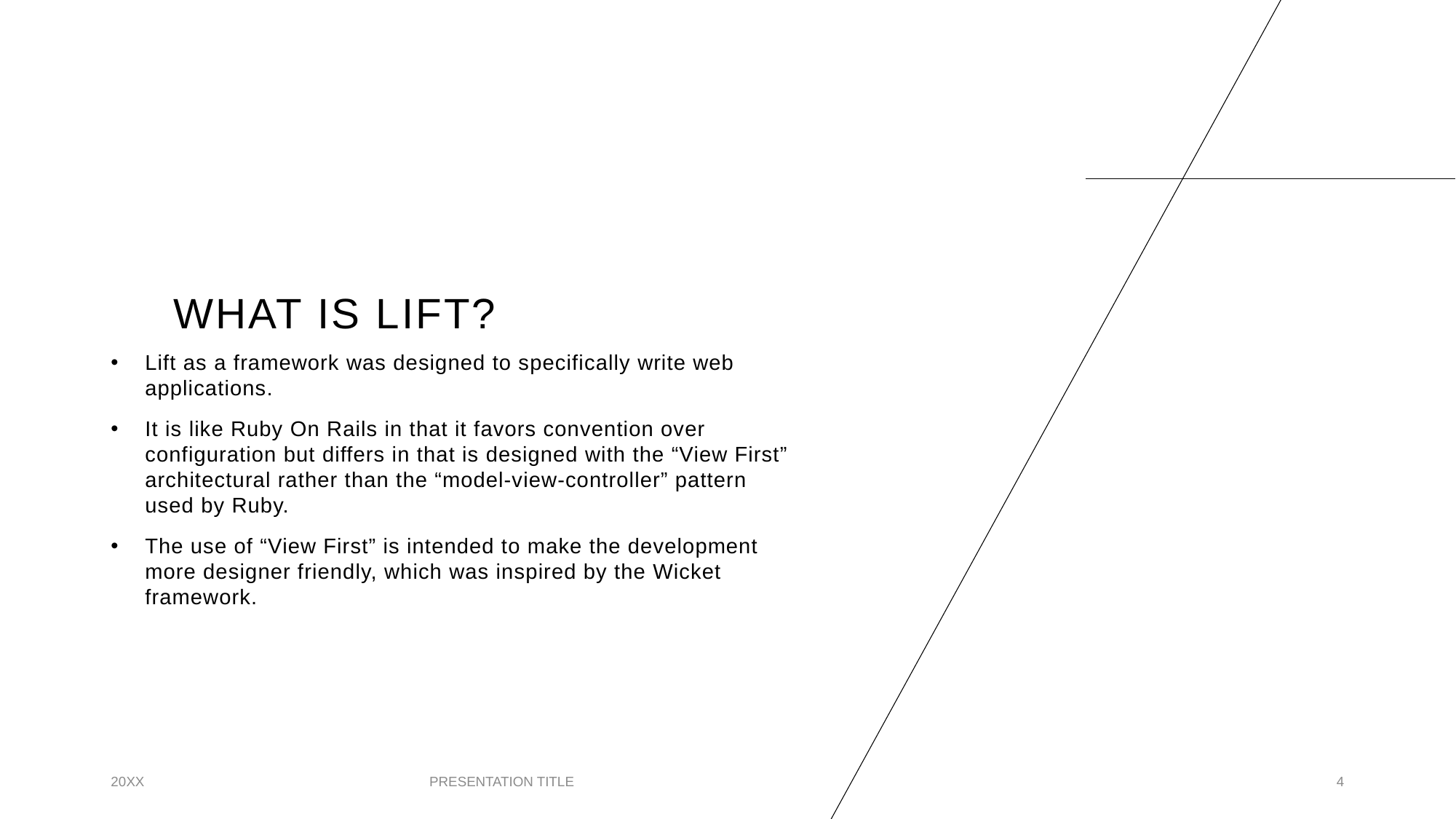

# What is lift?
Lift as a framework was designed to specifically write web applications.
It is like Ruby On Rails in that it favors convention over configuration but differs in that is designed with the “View First” architectural rather than the “model-view-controller” pattern used by Ruby.
The use of “View First” is intended to make the development more designer friendly, which was inspired by the Wicket framework.
20XX
PRESENTATION TITLE
4